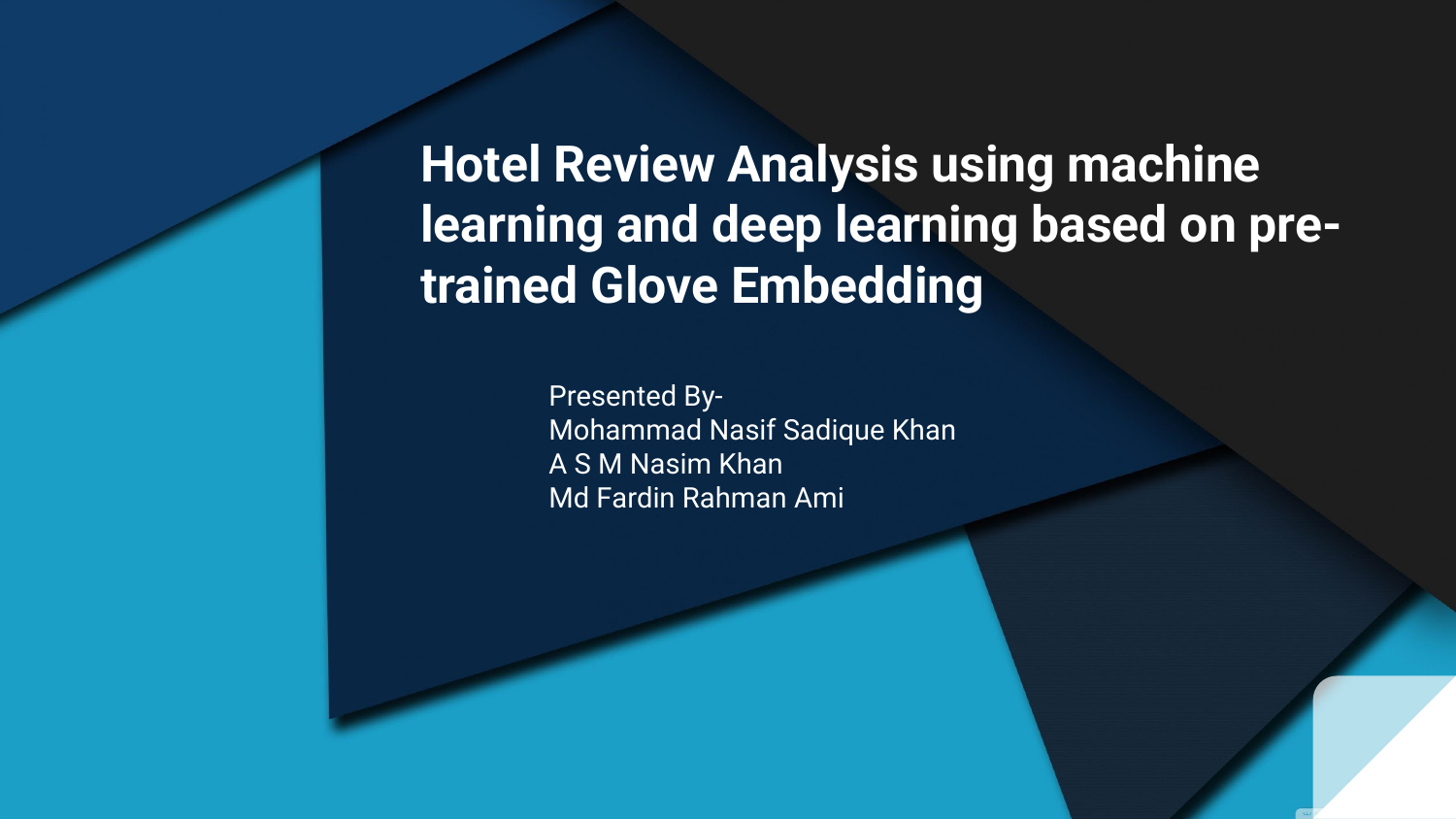

# Hotel Review Analysis using machine learning and deep learning based on pre-trained Glove Embedding
Presented By-
Mohammad Nasif Sadique Khan
A S M Nasim Khan
Md Fardin Rahman Ami